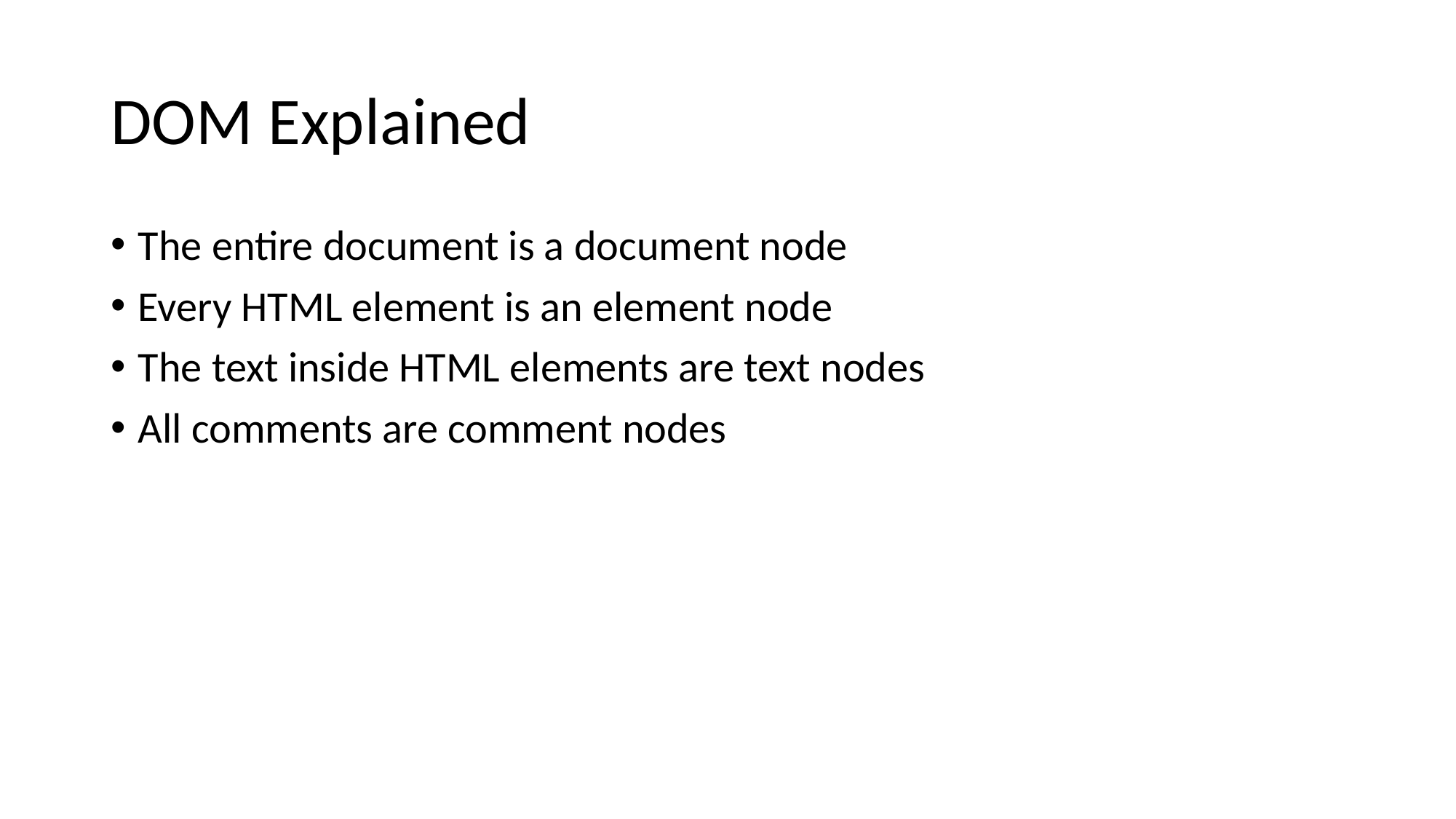

# DOM Explained
The entire document is a document node
Every HTML element is an element node
The text inside HTML elements are text nodes
All comments are comment nodes